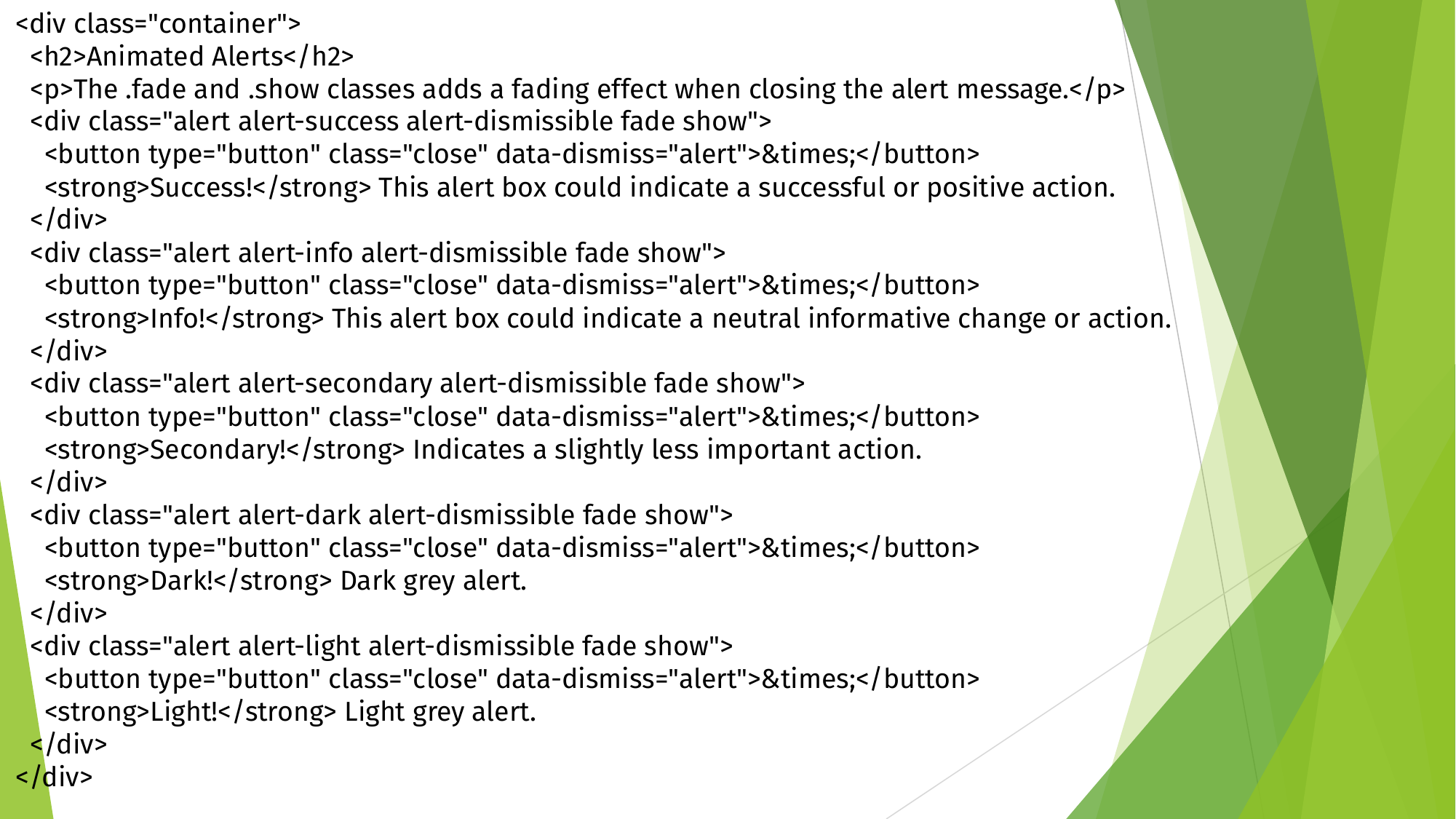

<div class="container">
  <h2>Animated Alerts</h2>
  <p>The .fade and .show classes adds a fading effect when closing the alert message.</p>
  <div class="alert alert-success alert-dismissible fade show">
    <button type="button" class="close" data-dismiss="alert">&times;</button>
    <strong>Success!</strong> This alert box could indicate a successful or positive action.
  </div>
  <div class="alert alert-info alert-dismissible fade show">
    <button type="button" class="close" data-dismiss="alert">&times;</button>
    <strong>Info!</strong> This alert box could indicate a neutral informative change or action.
  </div>
  <div class="alert alert-secondary alert-dismissible fade show">
    <button type="button" class="close" data-dismiss="alert">&times;</button>
    <strong>Secondary!</strong> Indicates a slightly less important action.
  </div>
  <div class="alert alert-dark alert-dismissible fade show">
    <button type="button" class="close" data-dismiss="alert">&times;</button>
    <strong>Dark!</strong> Dark grey alert.
  </div>
  <div class="alert alert-light alert-dismissible fade show">
    <button type="button" class="close" data-dismiss="alert">&times;</button>
    <strong>Light!</strong> Light grey alert.
  </div>
</div>